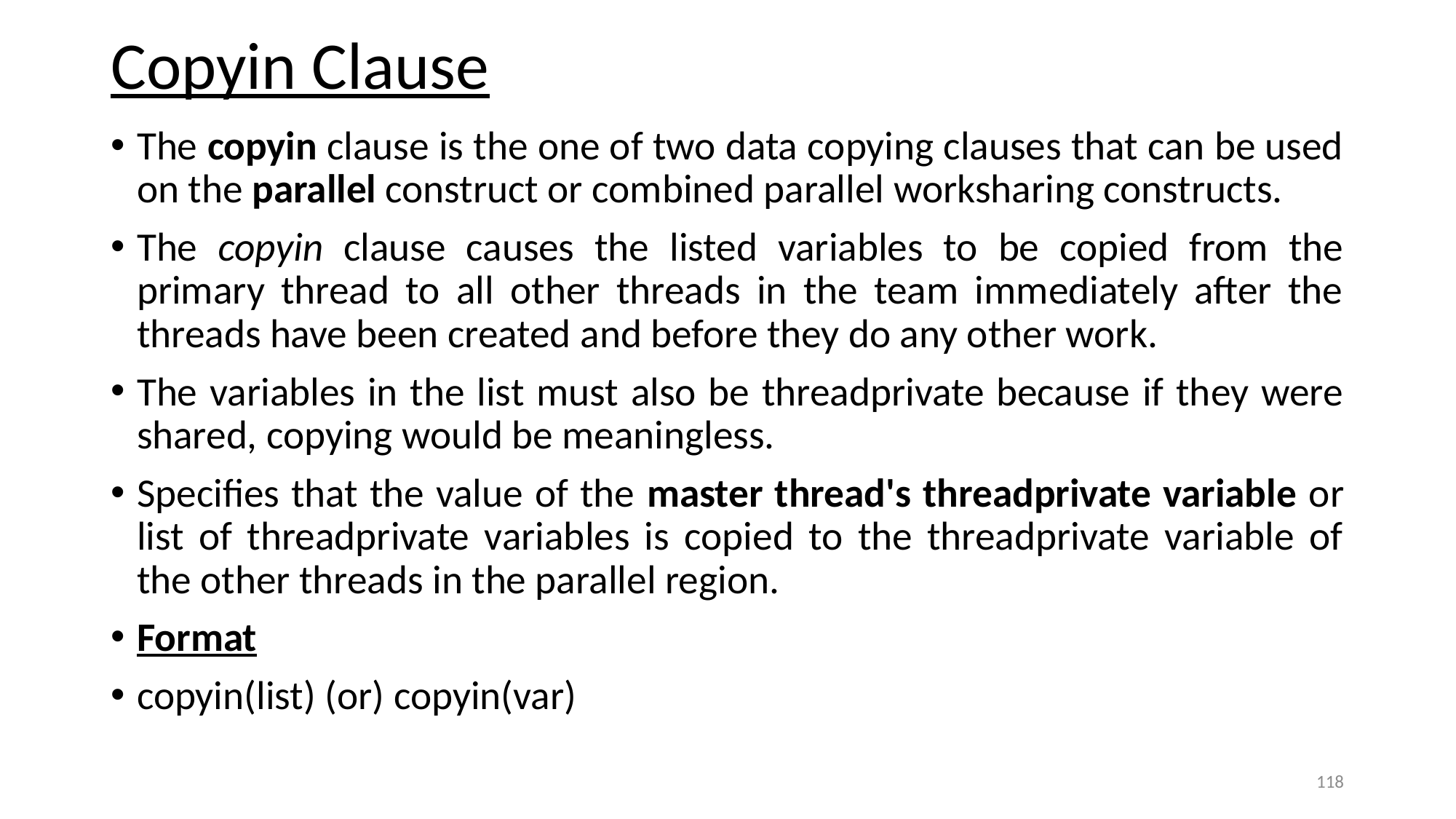

# Copyin Clause
The copyin clause is the one of two data copying clauses that can be used on the parallel construct or combined parallel worksharing constructs.
The copyin clause causes the listed variables to be copied from the primary thread to all other threads in the team immediately after the threads have been created and before they do any other work.
The variables in the list must also be threadprivate because if they were shared, copying would be meaningless.
Specifies that the value of the master thread's threadprivate variable or list of threadprivate variables is copied to the threadprivate variable of the other threads in the parallel region.
Format
copyin(list) (or) copyin(var)

118